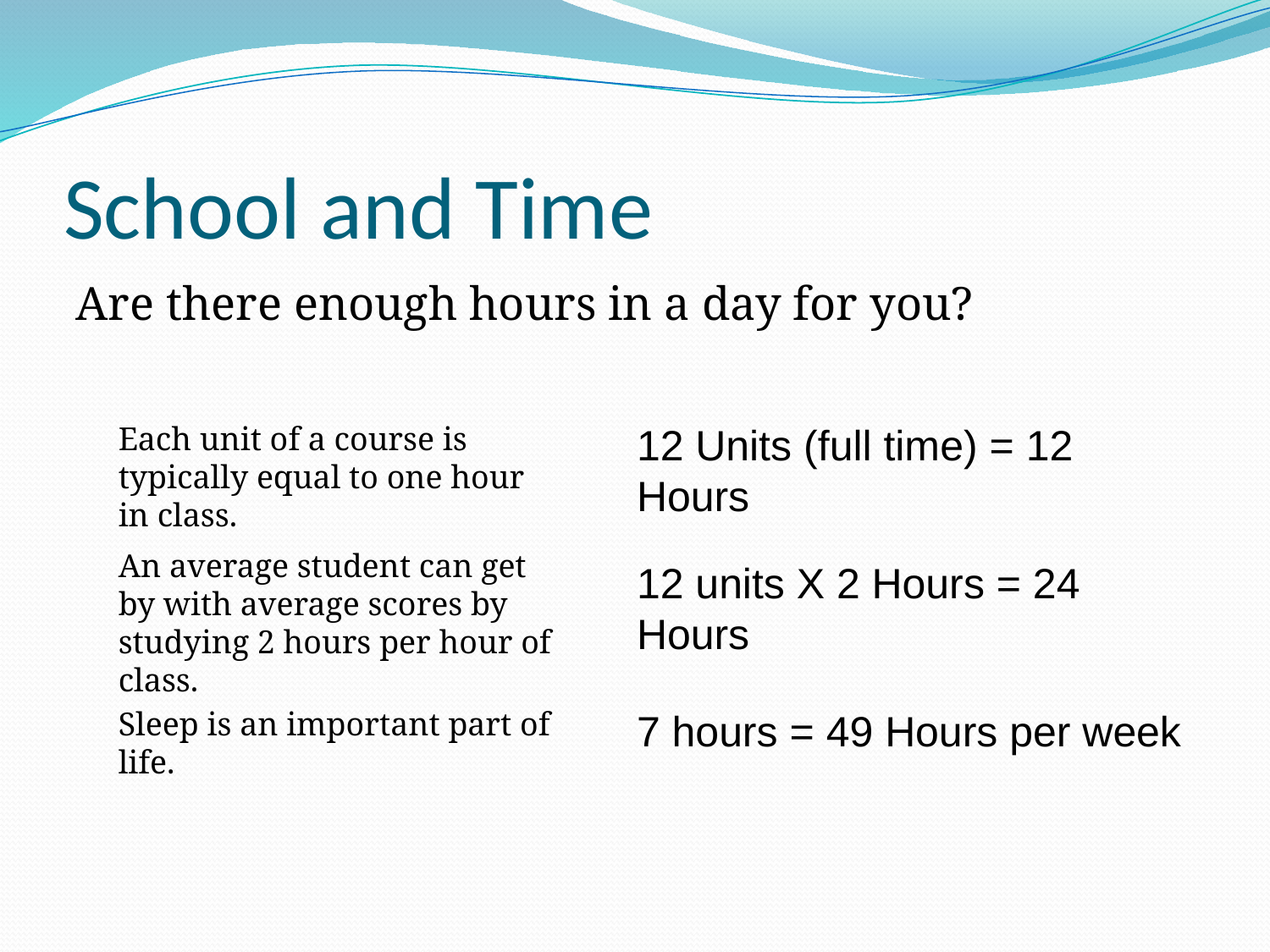

# School and Time
Are there enough hours in a day for you?

Each unit of a course is typically equal to one hour in class.
12 Units (full time) = 12 Hours
An average student can get by with average scores by studying 2 hours per hour of class.
12 units X 2 Hours = 24 Hours
Sleep is an important part of life.
7 hours = 49 Hours per week